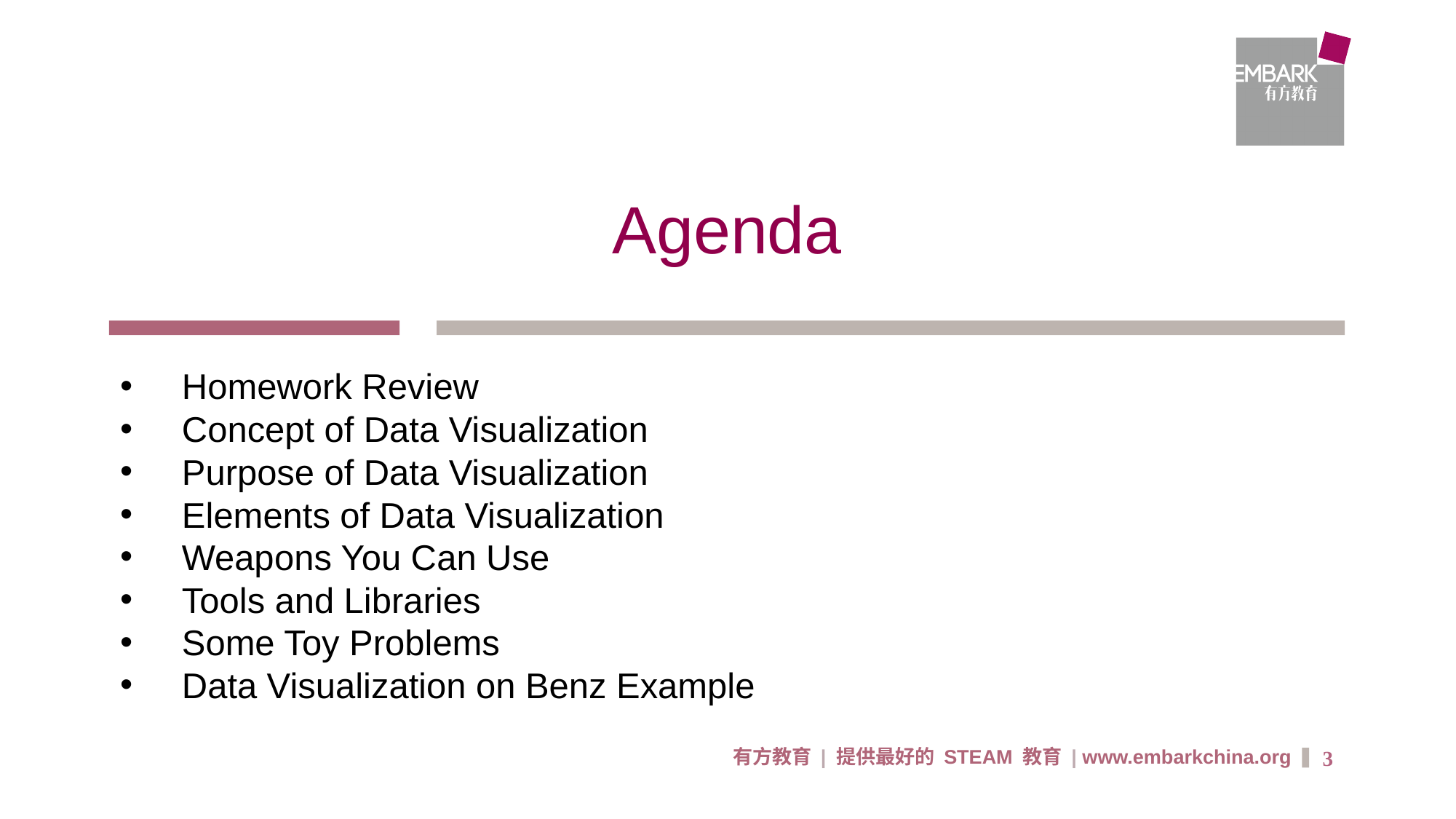

# Agenda
Homework Review
Concept of Data Visualization
Purpose of Data Visualization
Elements of Data Visualization
Weapons You Can Use
Tools and Libraries
Some Toy Problems
Data Visualization on Benz Example

3